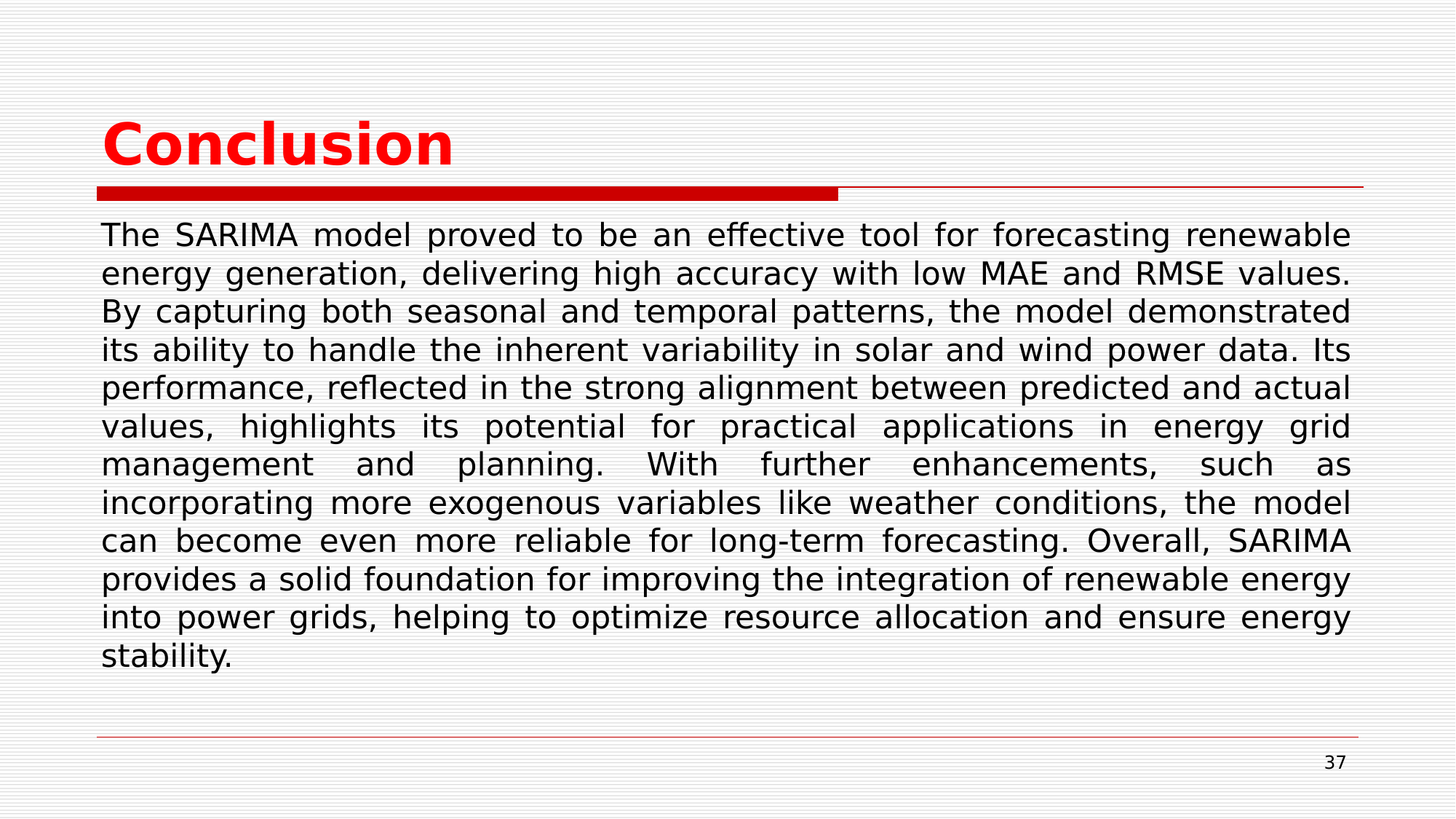

# Conclusion
The SARIMA model proved to be an effective tool for forecasting renewable energy generation, delivering high accuracy with low MAE and RMSE values. By capturing both seasonal and temporal patterns, the model demonstrated its ability to handle the inherent variability in solar and wind power data. Its performance, reflected in the strong alignment between predicted and actual values, highlights its potential for practical applications in energy grid management and planning. With further enhancements, such as incorporating more exogenous variables like weather conditions, the model can become even more reliable for long-term forecasting. Overall, SARIMA provides a solid foundation for improving the integration of renewable energy into power grids, helping to optimize resource allocation and ensure energy stability.

37